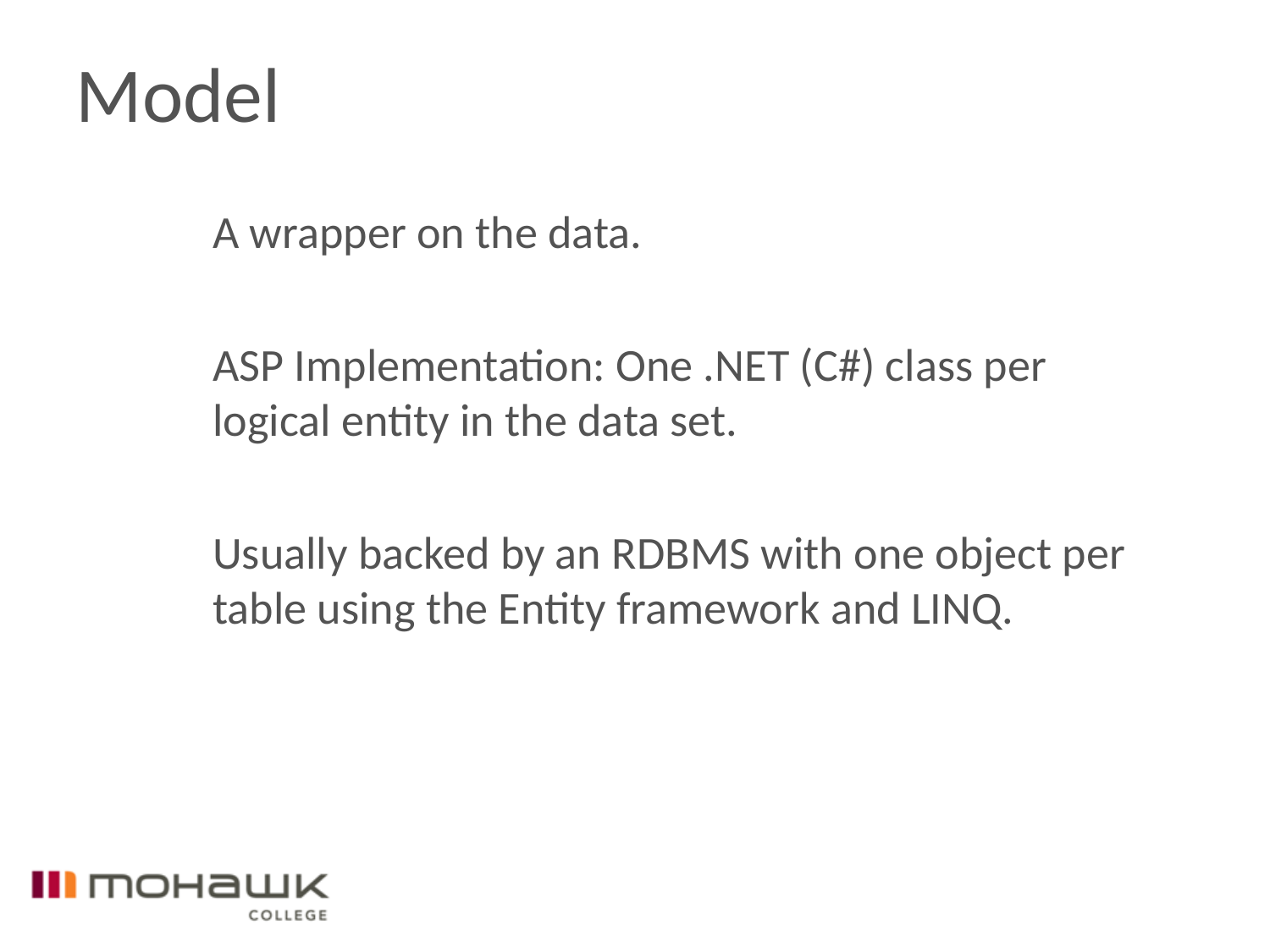

# Model
A wrapper on the data.

ASP Implementation: One .NET (C#) class per logical entity in the data set.

Usually backed by an RDBMS with one object per table using the Entity framework and LINQ.